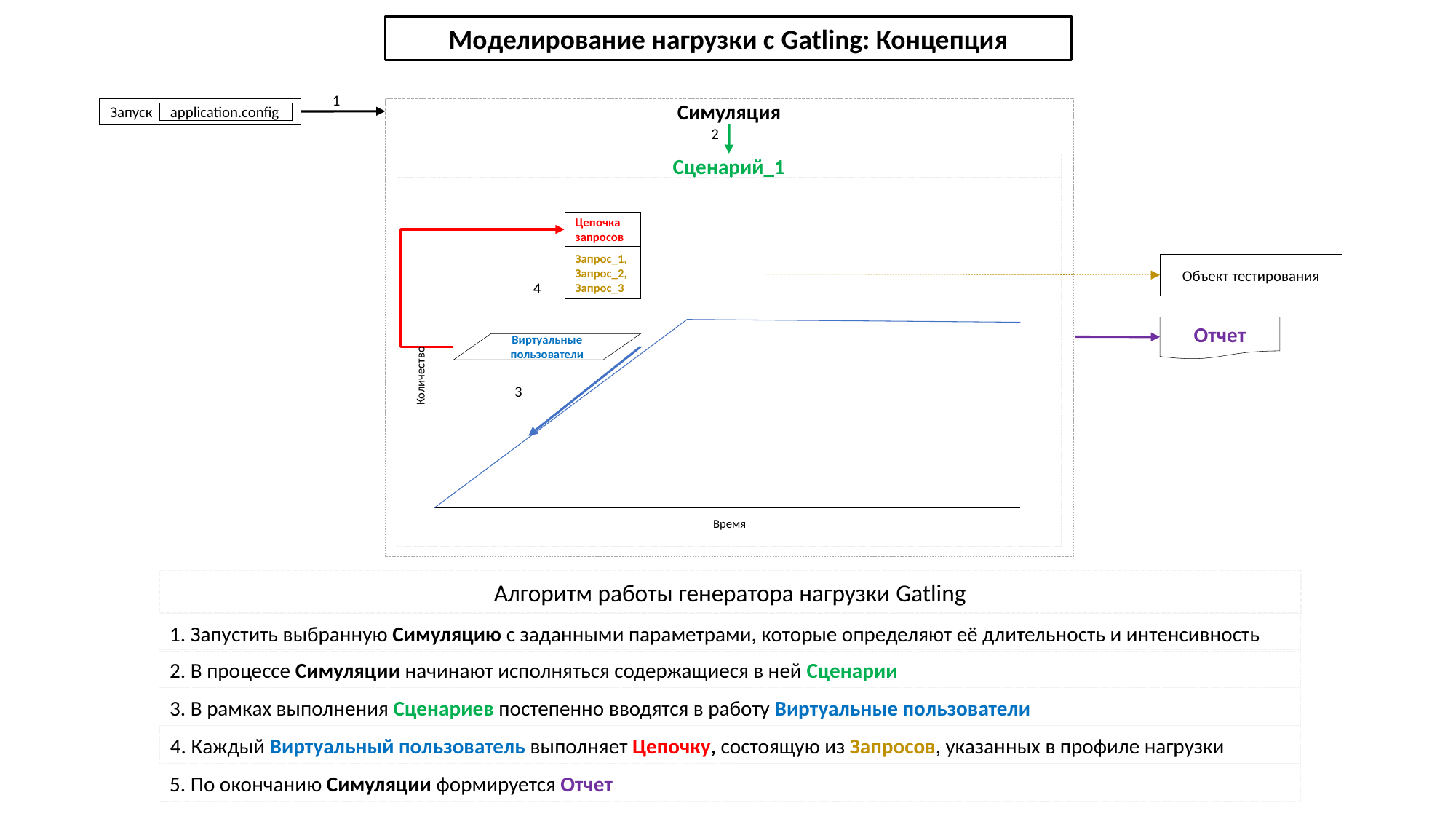

Моделирование нагрузки с Gatling: Концепция
1
Симуляция
Запуск
application.config
2

Сценарий_1

Цепочка
запросов
Запрос_1,
Запрос_2,
Запрос_3
Объект тестирования
4
Отчет
Виртуальные пользователи
Количество
3
Время
Алгоритм работы генератора нагрузки Gatling
1. Запустить выбранную Симуляцию с заданными параметрами, которые определяют её длительность и интенсивность
2. В процессе Симуляции начинают исполняться содержащиеся в ней Сценарии
3. В рамках выполнения Сценариев постепенно вводятся в работу Виртуальные пользователи
4. Каждый Виртуальный пользователь выполняет Цепочку, состоящую из Запросов, указанных в профиле нагрузки
5. По окончанию Симуляции формируется Отчет